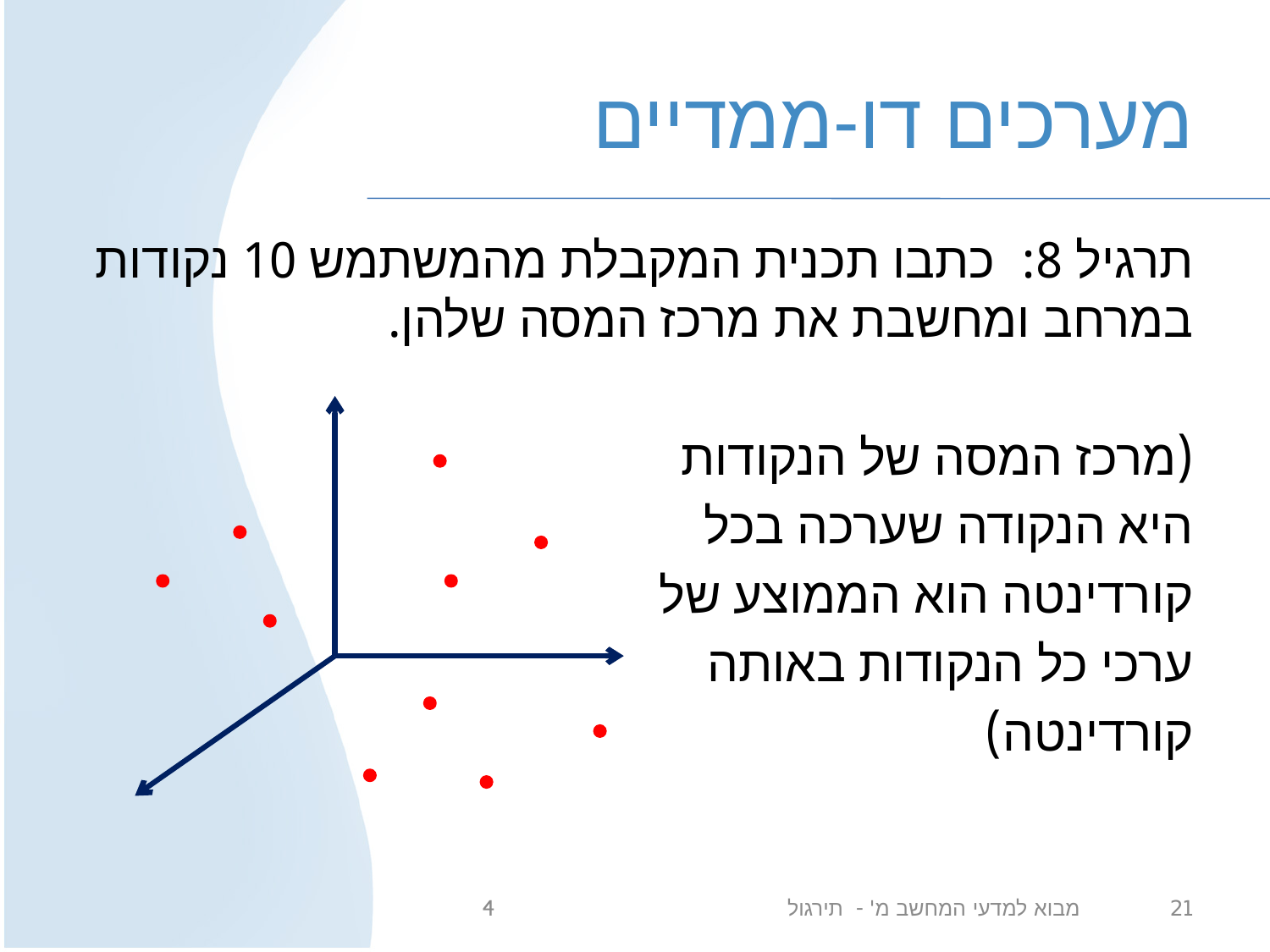

# מערכים דו-ממדיים
תרגיל 8:  כתבו תכנית המקבלת מהמשתמש 10 נקודות במרחב ומחשבת את מרכז המסה שלהן.

(מרכז המסה של הנקודות
היא הנקודה שערכה בכל
קורדינטה הוא הממוצע של
ערכי כל הנקודות באותה
קורדינטה)

מבוא למדעי המחשב מ' - תירגול 4
21